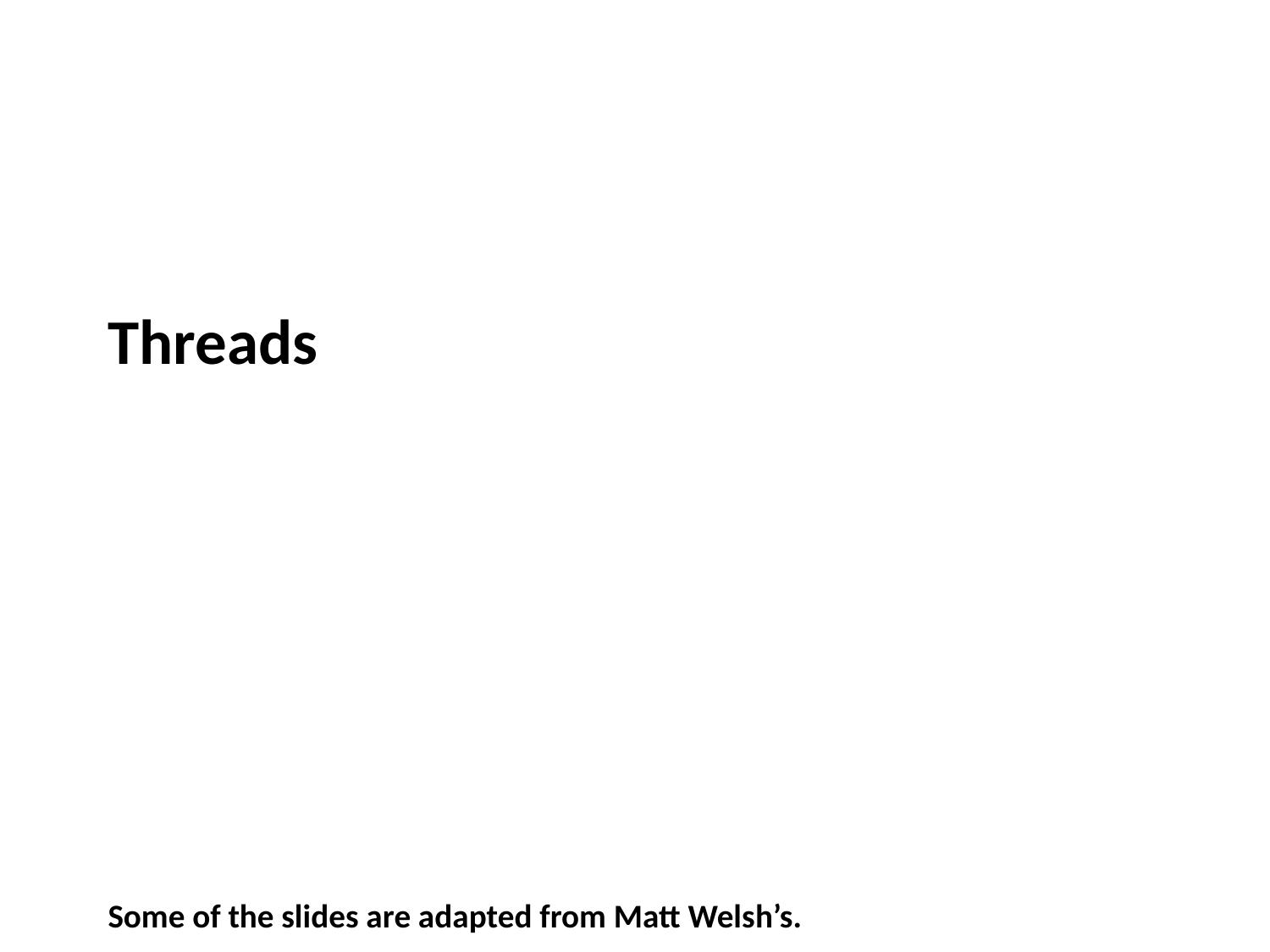

# Threads
Some of the slides are adapted from Matt Welsh’s.